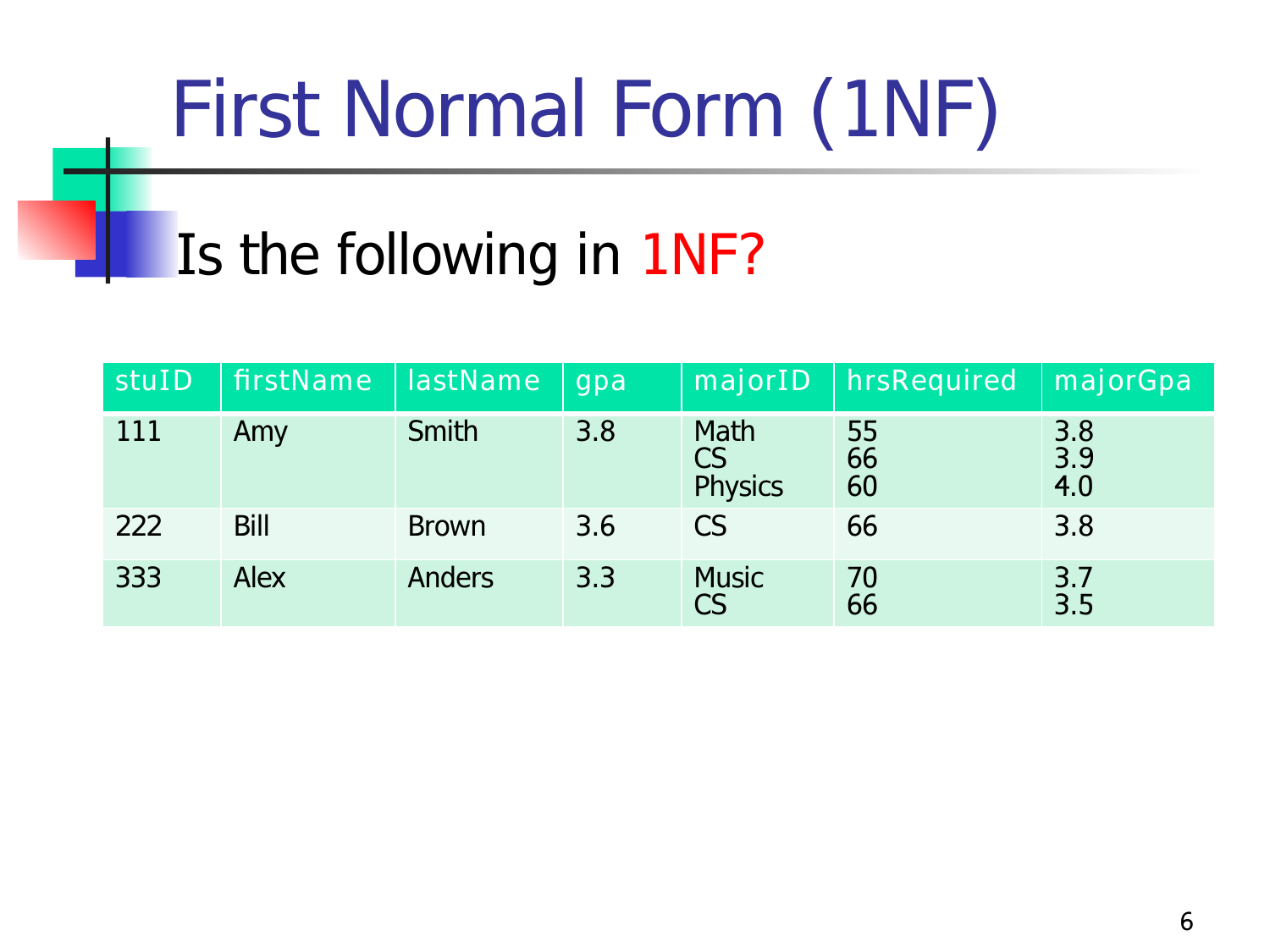

# First Normal Form (1NF)
Is the following in 1NF?
| stuID | firstName | lastName | gpa | majorID | hrsRequired | majorGpa |
| --- | --- | --- | --- | --- | --- | --- |
| 111 | Amy | Smith | 3.8 | Math CS Physics | 55 66 60 | 3.8 3.9 4.0 |
| 222 | Bill | Brown | 3.6 | CS | 66 | 3.8 |
| 333 | Alex | Anders | 3.3 | Music CS | 70 66 | 3.7 3.5 |

6